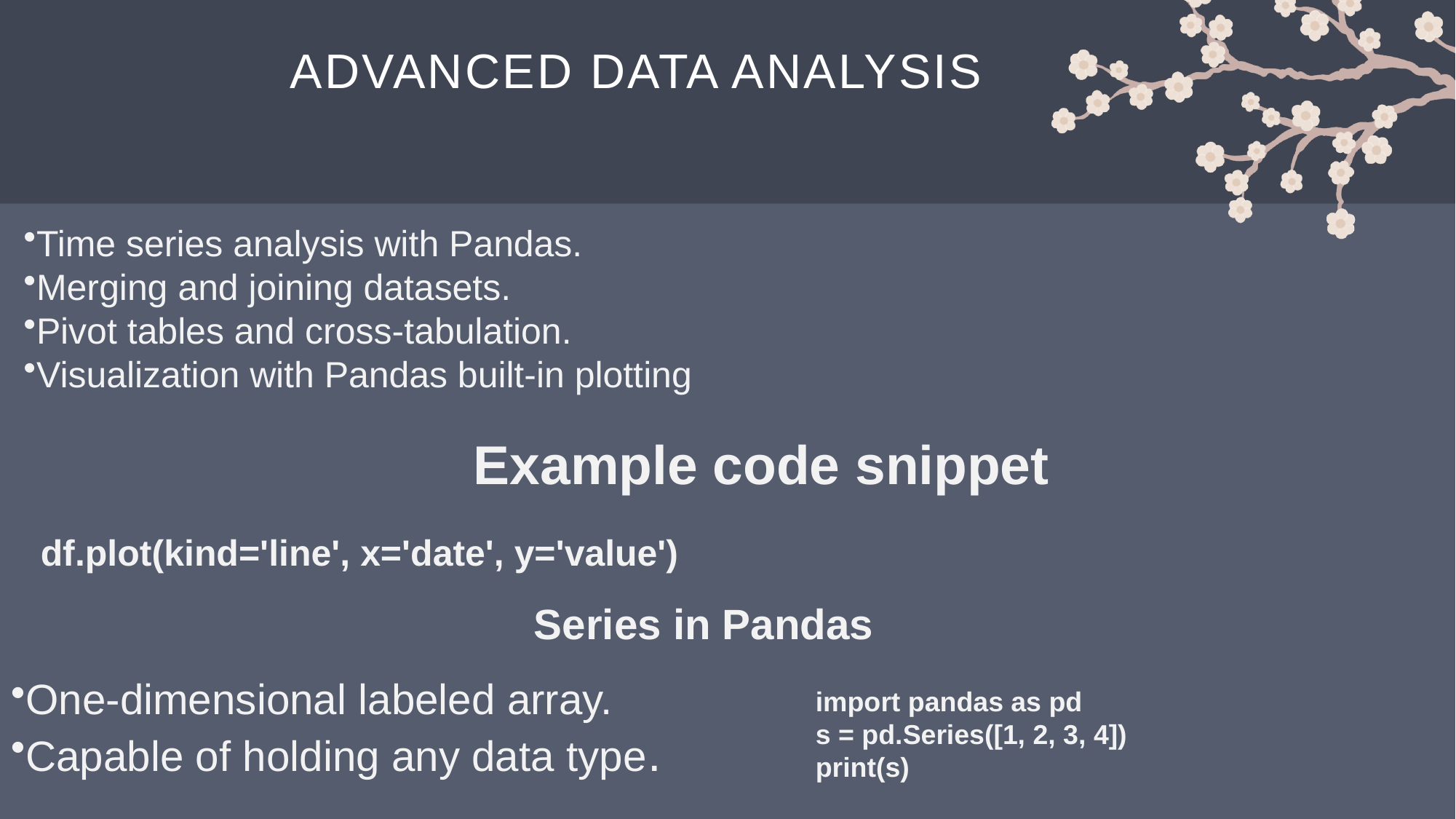

# Advanced Data Analysis
Time series analysis with Pandas.
Merging and joining datasets.
Pivot tables and cross-tabulation.
Visualization with Pandas built-in plotting
Example code snippet

df.plot(kind='line', x='date', y='value')
Series in Pandas
One-dimensional labeled array.
Capable of holding any data type.
import pandas as pd
s = pd.Series([1, 2, 3, 4])
print(s)